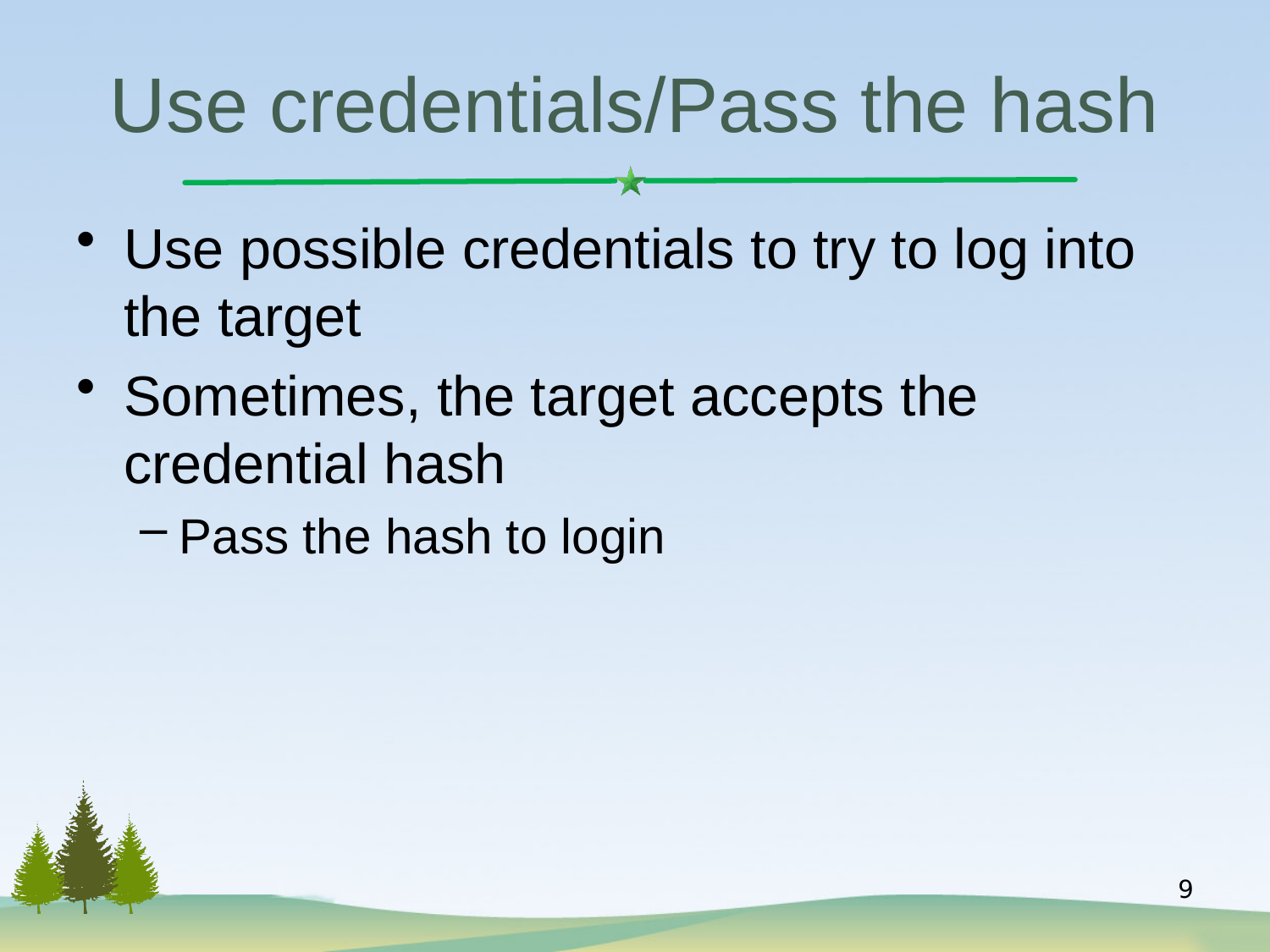

# Use credentials/Pass the hash
Use possible credentials to try to log into the target
Sometimes, the target accepts the credential hash
Pass the hash to login
9